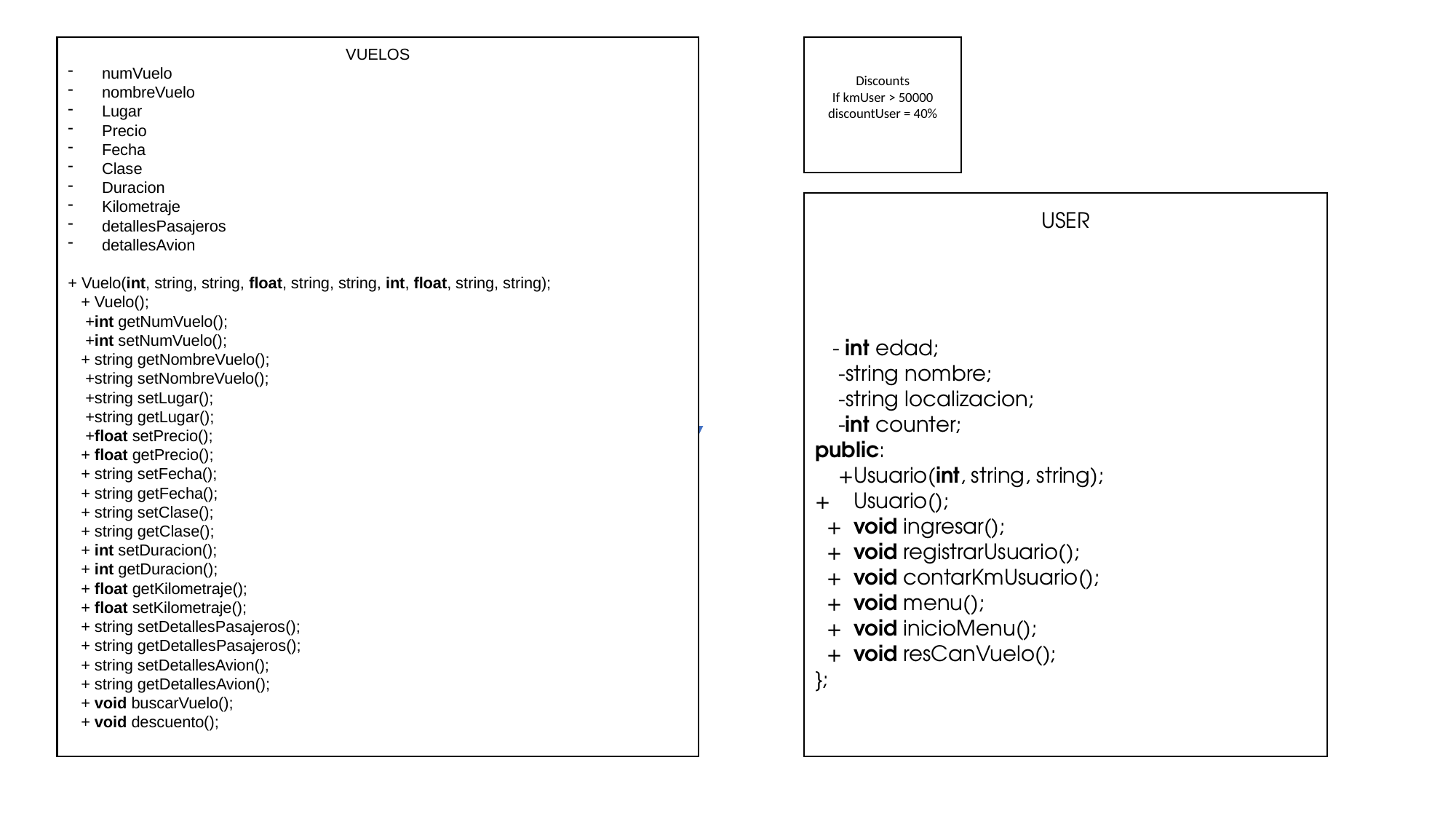

VUELOS
numVuelo
nombreVuelo
Lugar
Precio
Fecha
Clase
Duracion
Kilometraje
detallesPasajeros
detallesAvion

+ Vuelo(int, string, string, float, string, string, int, float, string, string);
   + Vuelo();
    +int getNumVuelo();
    +int setNumVuelo();
   + string getNombreVuelo();
    +string setNombreVuelo();
    +string setLugar();
    +string getLugar();
    +float setPrecio();
   + float getPrecio();
   + string setFecha();
   + string getFecha();
   + string setClase();
   + string getClase();
   + int setDuracion();
   + int getDuracion();
   + float getKilometraje();
   + float setKilometraje();
   + string setDetallesPasajeros();
   + string getDetallesPasajeros();
   + string setDetallesAvion();
   + string getDetallesAvion();
   + void buscarVuelo();
   + void descuento();

Discounts
If kmUser > 50000
discountUser = 40%

USER

   - int edad;
    -string nombre;
    -string localizacion;
    -int counter;
public:
    +Usuario(int, string, string);
+    Usuario();
  +  void ingresar();
  +  void registrarUsuario();
  +  void contarKmUsuario();
  +  void menu();
  +  void inicioMenu();
  +  void resCanVuelo();
};